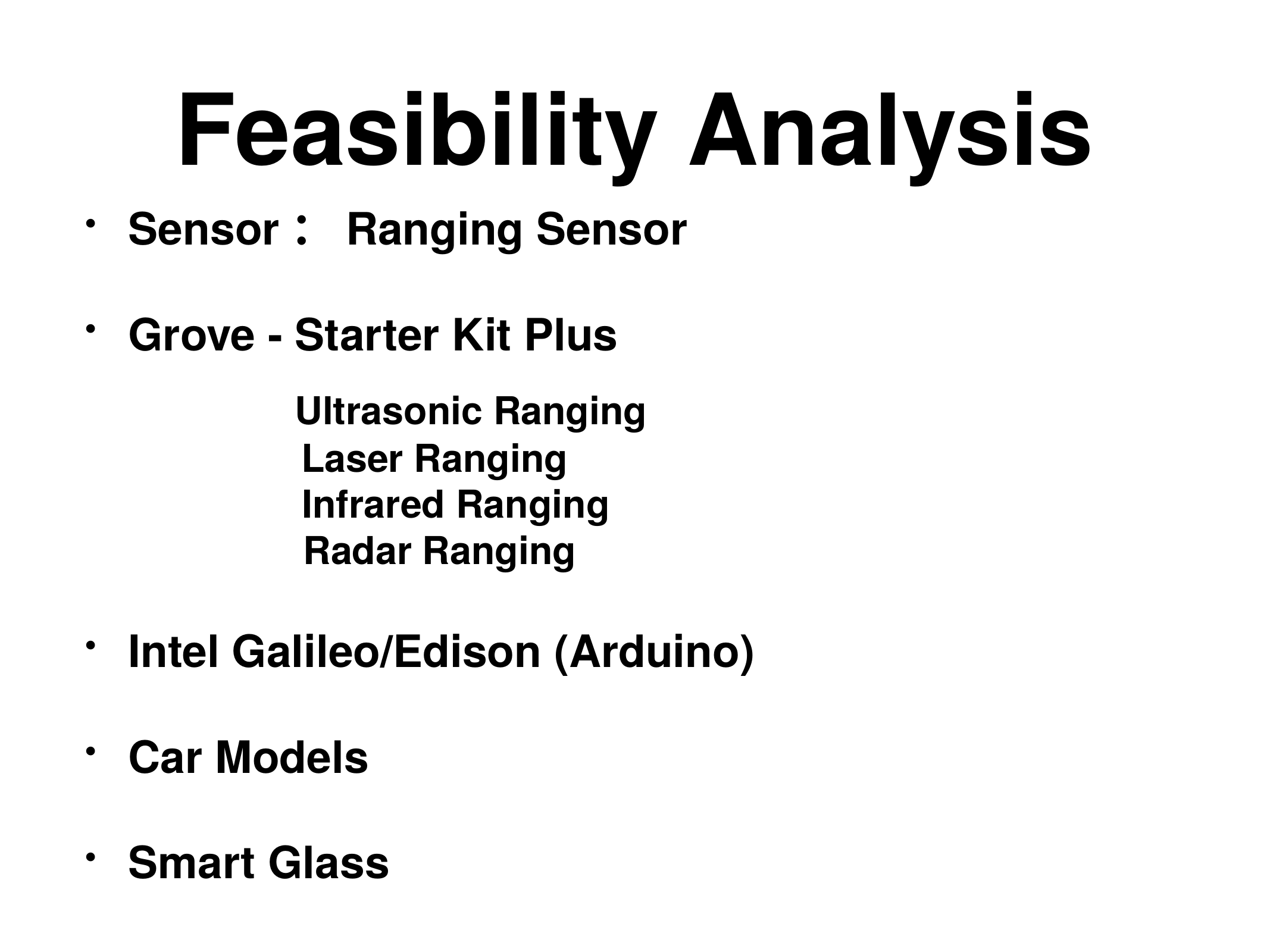

# Feasibility Analysis
Sensor：Ranging Sensor
Grove - Starter Kit Plus

Intel Galileo/Edison (Arduino)
Car Models
Smart Glass
            Ultrasonic Ranging
        Laser Ranging
           Infrared Ranging
        Radar Ranging